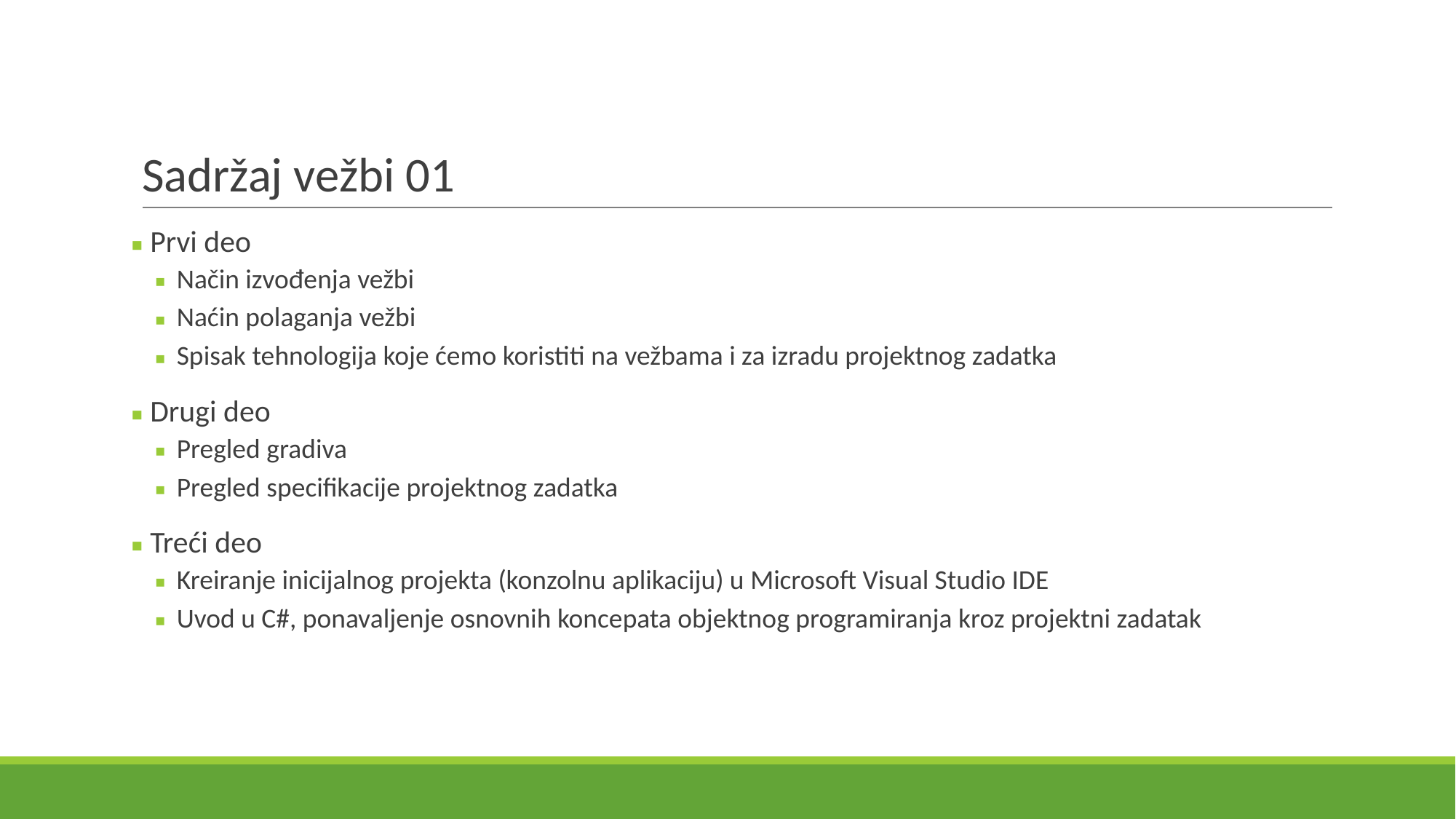

# Sadržaj vežbi 01
 Prvi deo
Način izvođenja vežbi
Naćin polaganja vežbi
Spisak tehnologija koje ćemo koristiti na vežbama i za izradu projektnog zadatka
 Drugi deo
Pregled gradiva
Pregled specifikacije projektnog zadatka
 Treći deo
Kreiranje inicijalnog projekta (konzolnu aplikaciju) u Microsoft Visual Studio IDE
Uvod u C#, ponavaljenje osnovnih koncepata objektnog programiranja kroz projektni zadatak